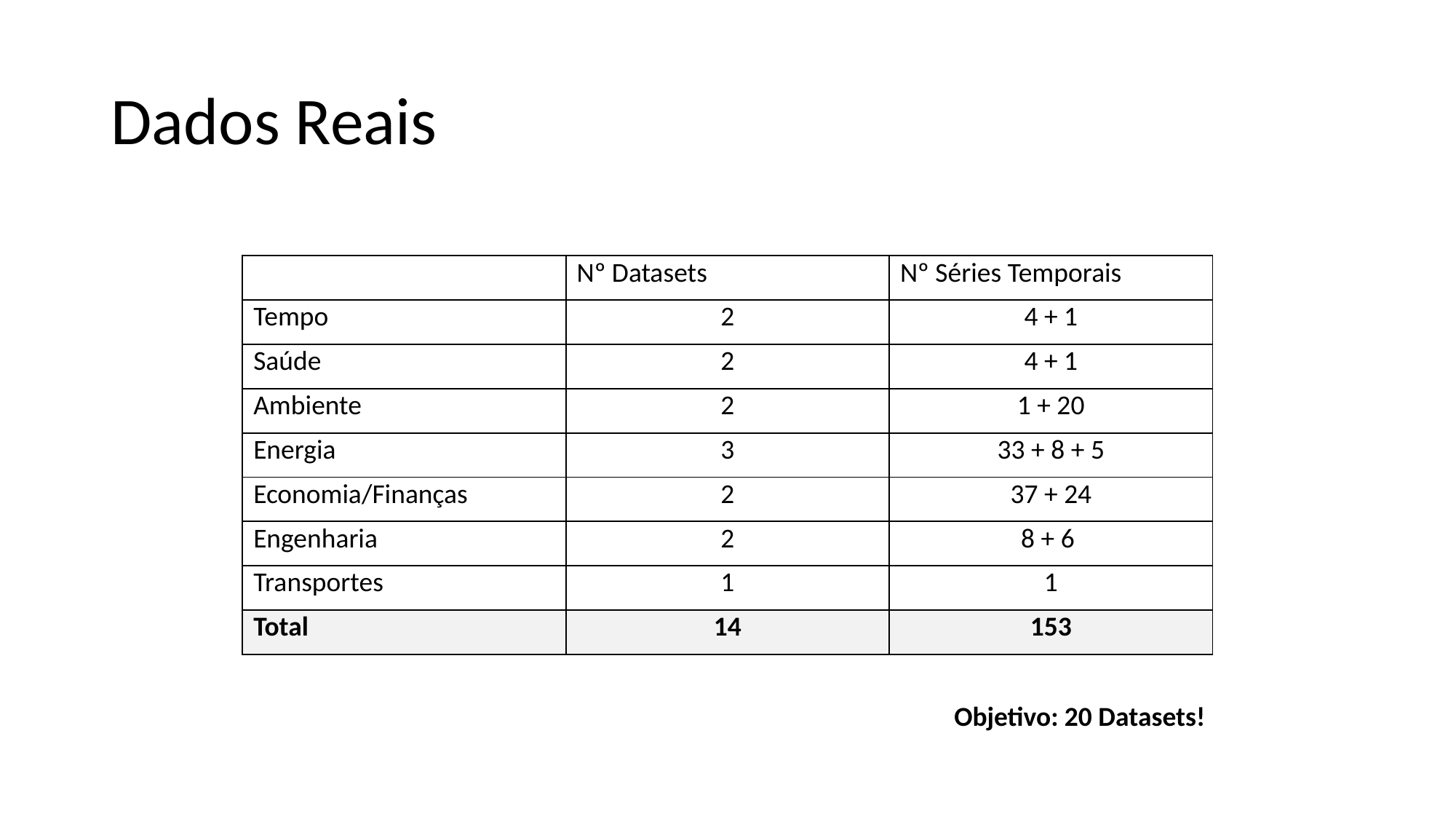

# Dados Reais
|  | Nº Datasets | Nº Séries Temporais |
| --- | --- | --- |
| Tempo | 2 | 4 + 1 |
| Saúde | 2 | 4 + 1 |
| Ambiente | 2 | 1 + 20 |
| Energia | 3 | 33 + 8 + 5 |
| Economia/Finanças | 2 | 37 + 24 |
| Engenharia | 2 | 8 + 6 |
| Transportes | 1 | 1 |
| Total | 14 | 153 |
Objetivo: 20 Datasets!